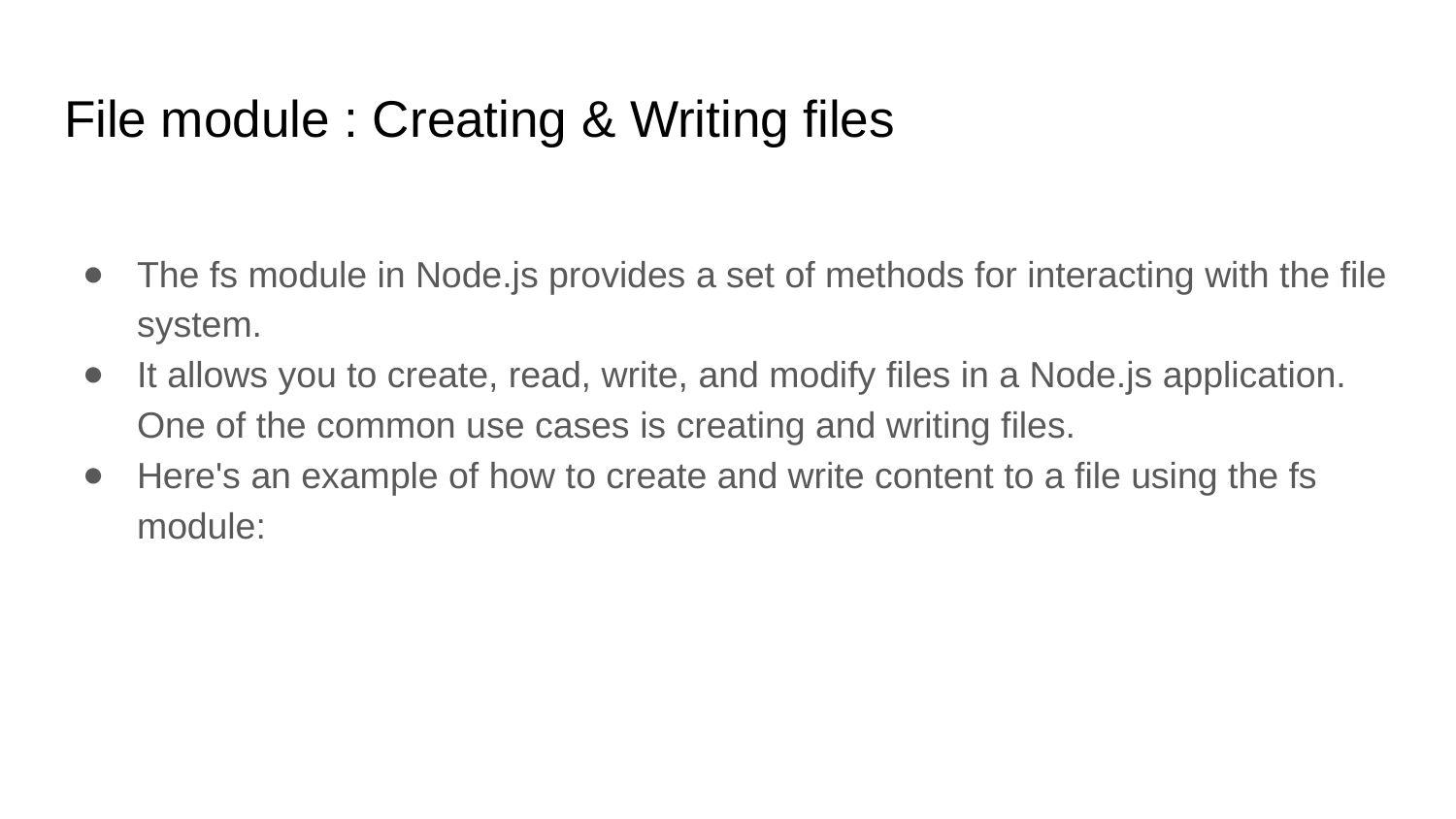

# File module : Creating & Writing files
The fs module in Node.js provides a set of methods for interacting with the file system.
It allows you to create, read, write, and modify files in a Node.js application. One of the common use cases is creating and writing files.
Here's an example of how to create and write content to a file using the fs module: